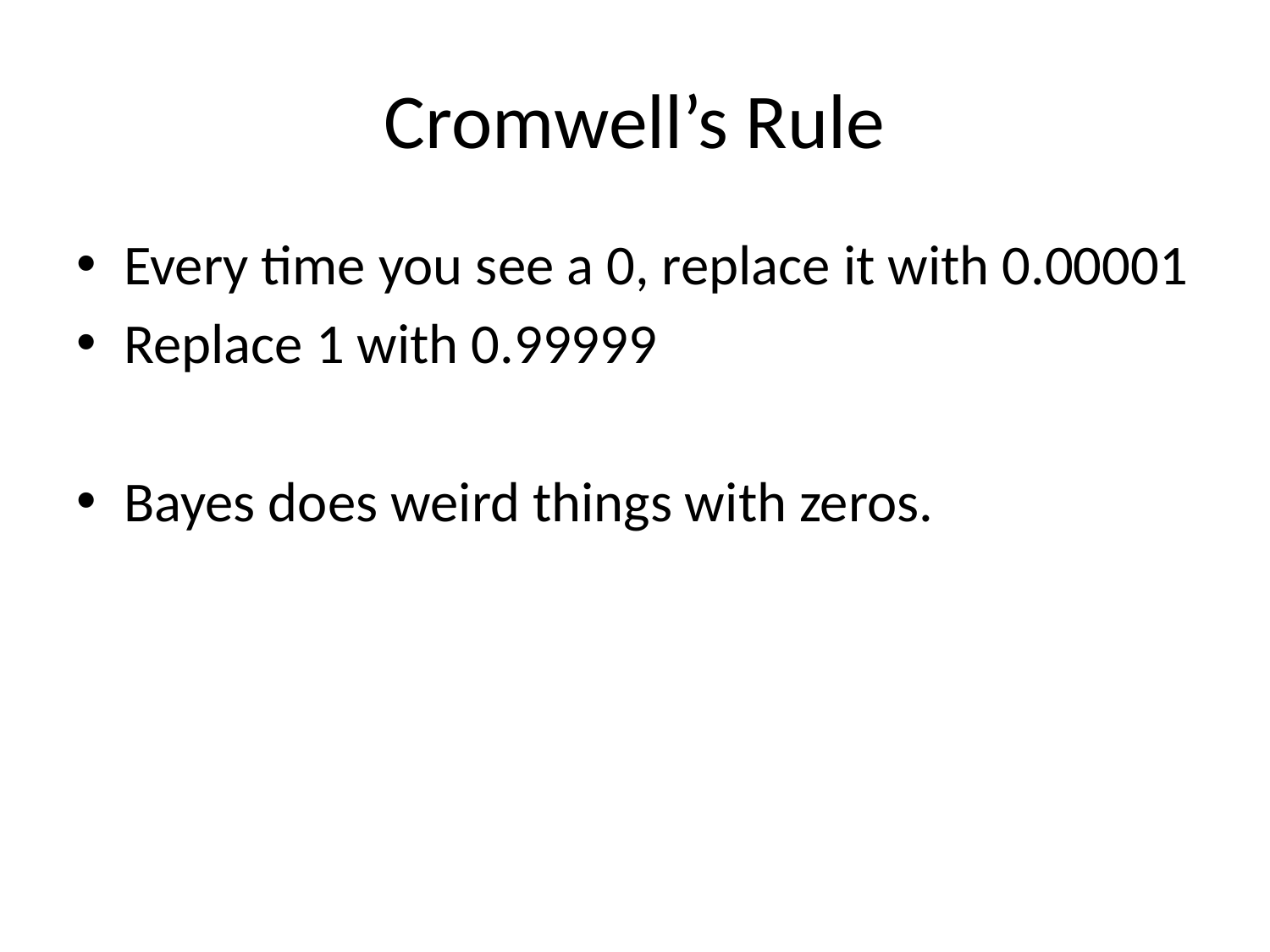

# Cromwell’s Rule
Every time you see a 0, replace it with 0.00001
Replace 1 with 0.99999

Bayes does weird things with zeros.